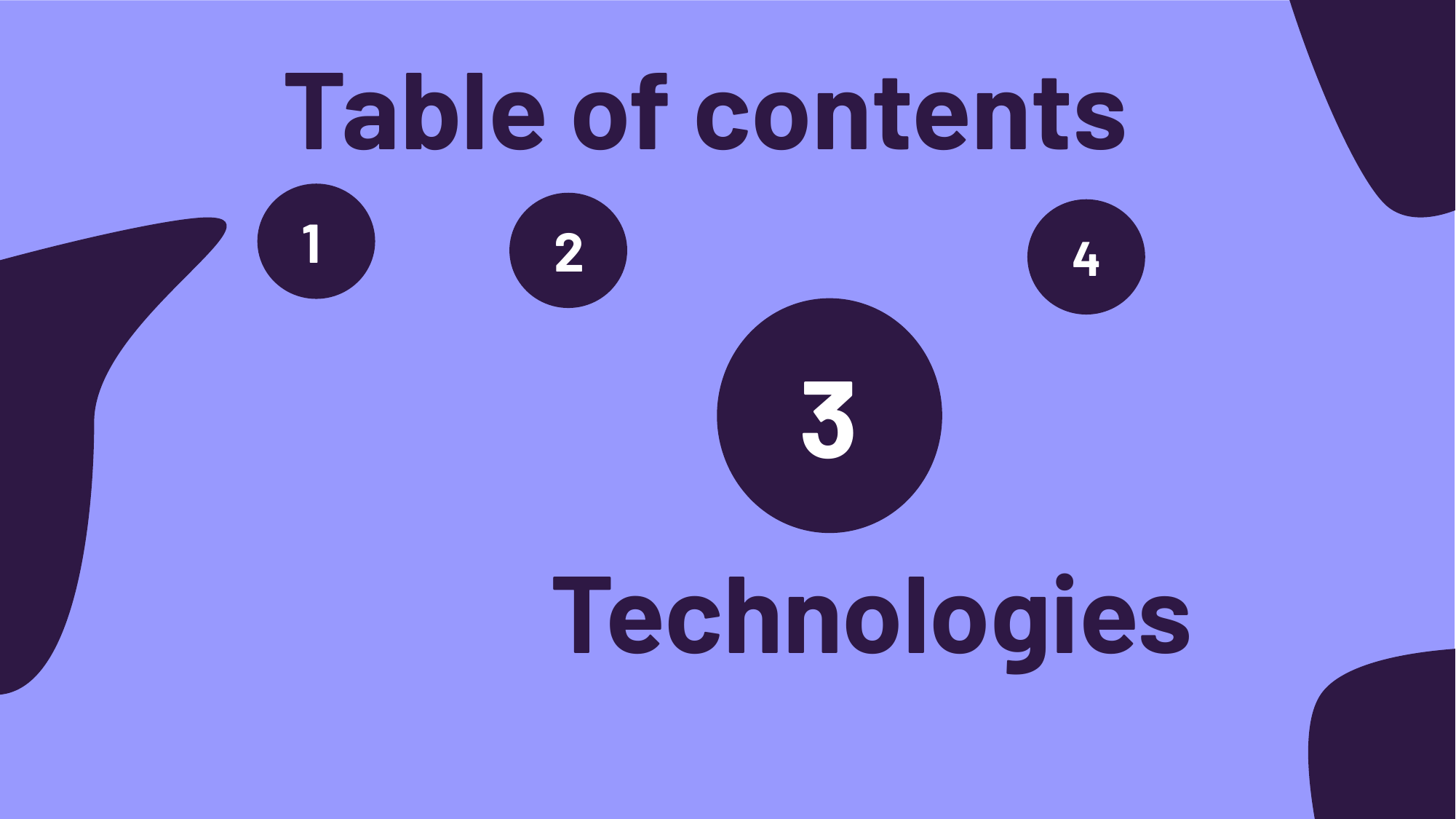

Table of contents
#

1

2

4

3

Technologies
Implement
Implementation

The task